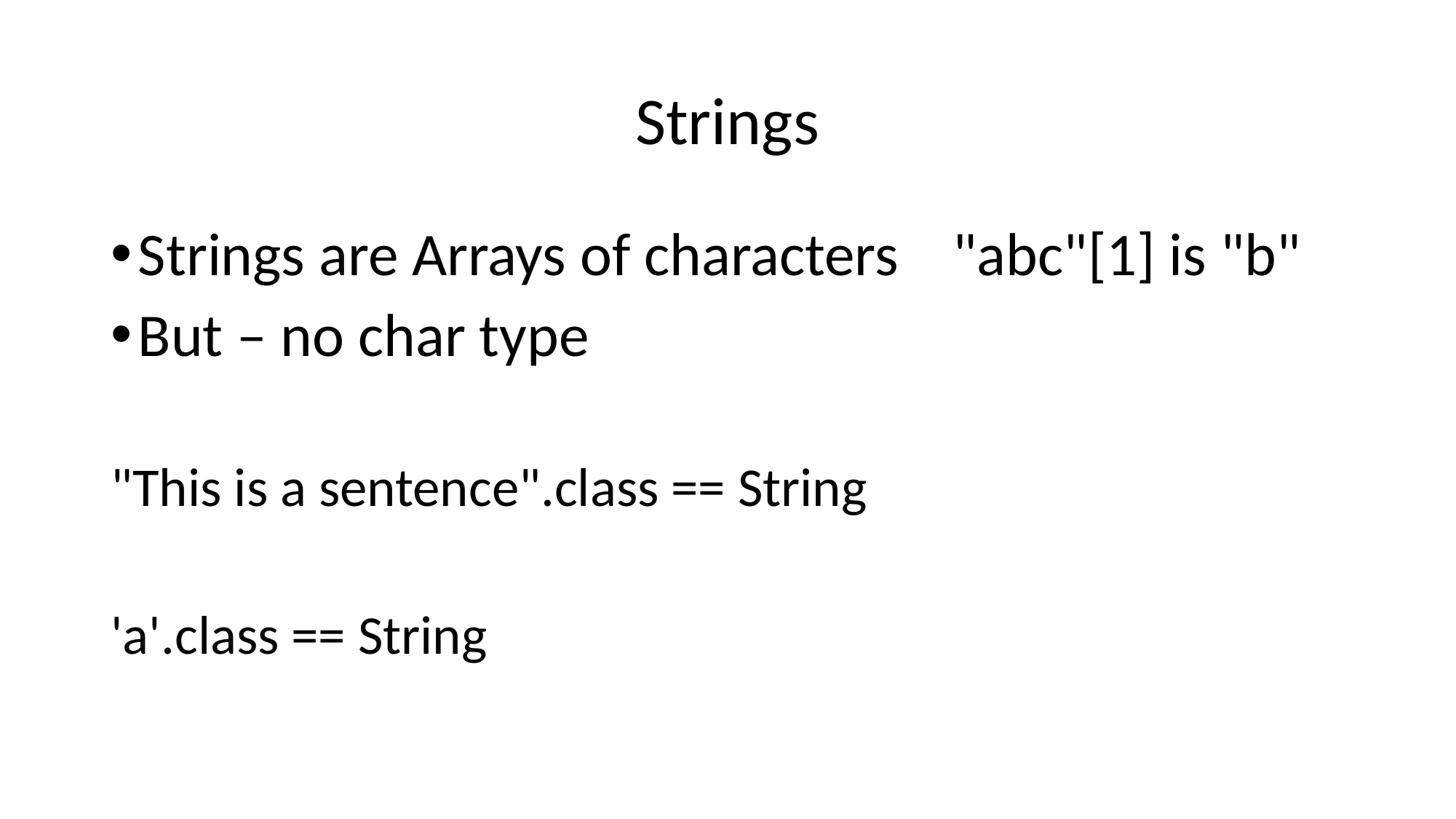

# Strings
Strings are Arrays of characters    "abc"[1] is "b"
But – no char type

"This is a sentence".class == String

'a'.class == String